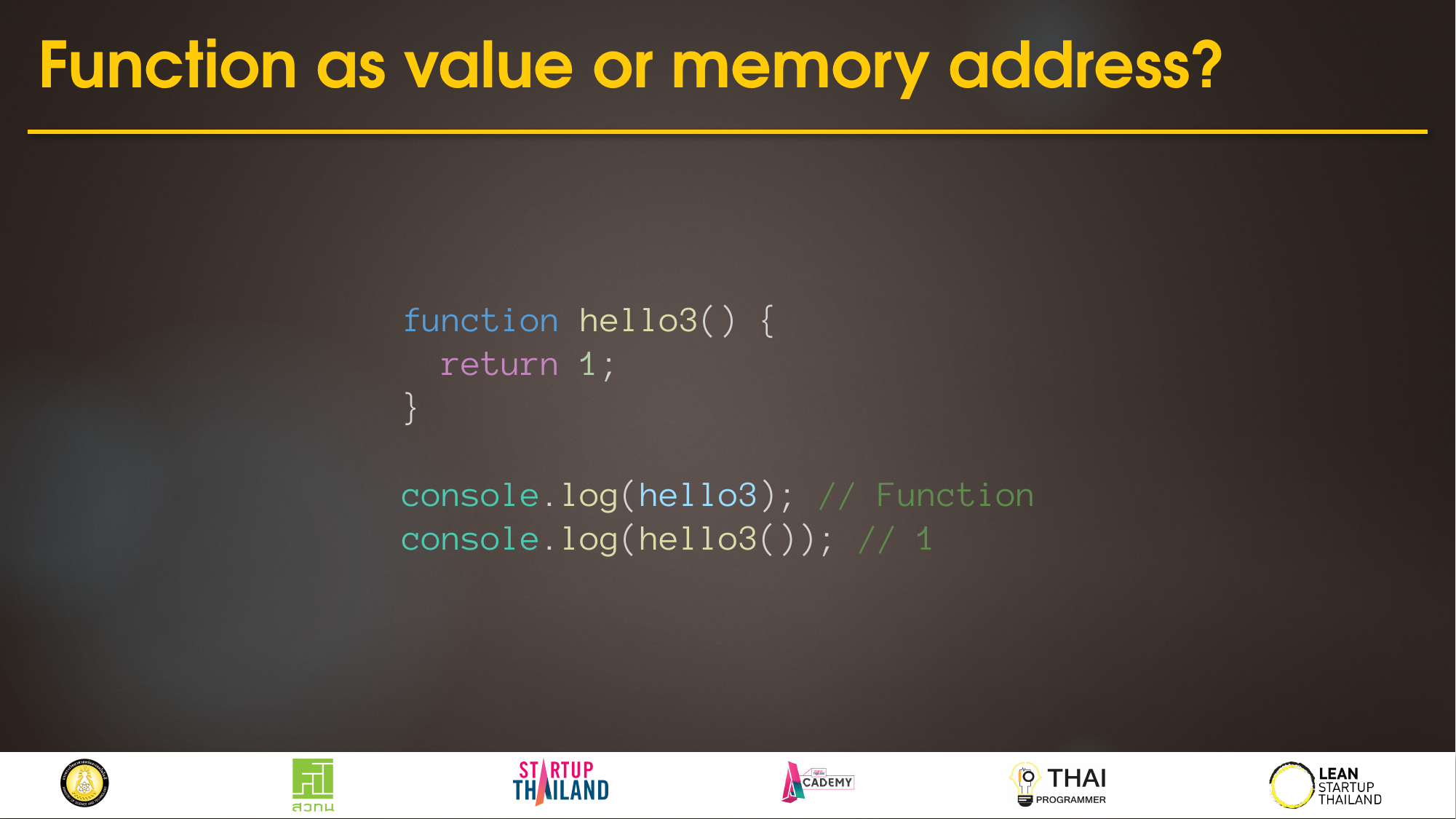

# Function as value or memory address?

function hello3() {
  return 1;
}
console.log(hello3); // Function
console.log(hello3()); // 1